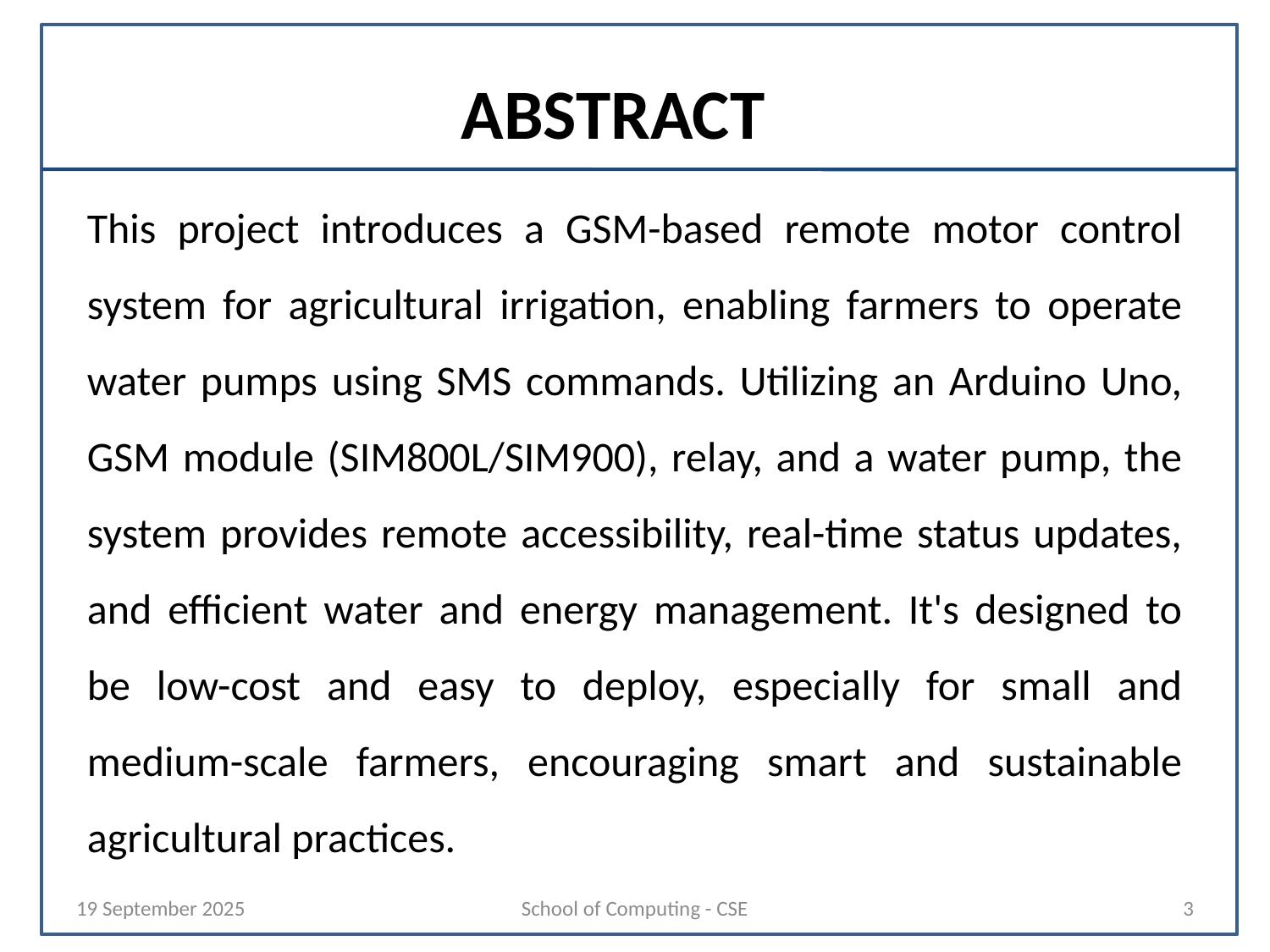

# ABSTRACT
This project introduces a GSM-based remote motor control system for agricultural irrigation, enabling farmers to operate water pumps using SMS commands. Utilizing an Arduino Uno, GSM module (SIM800L/SIM900), relay, and a water pump, the system provides remote accessibility, real-time status updates, and efficient water and energy management. It's designed to be low-cost and easy to deploy, especially for small and medium-scale farmers, encouraging smart and sustainable agricultural practices.
19 September 2025
School of Computing - CSE
3